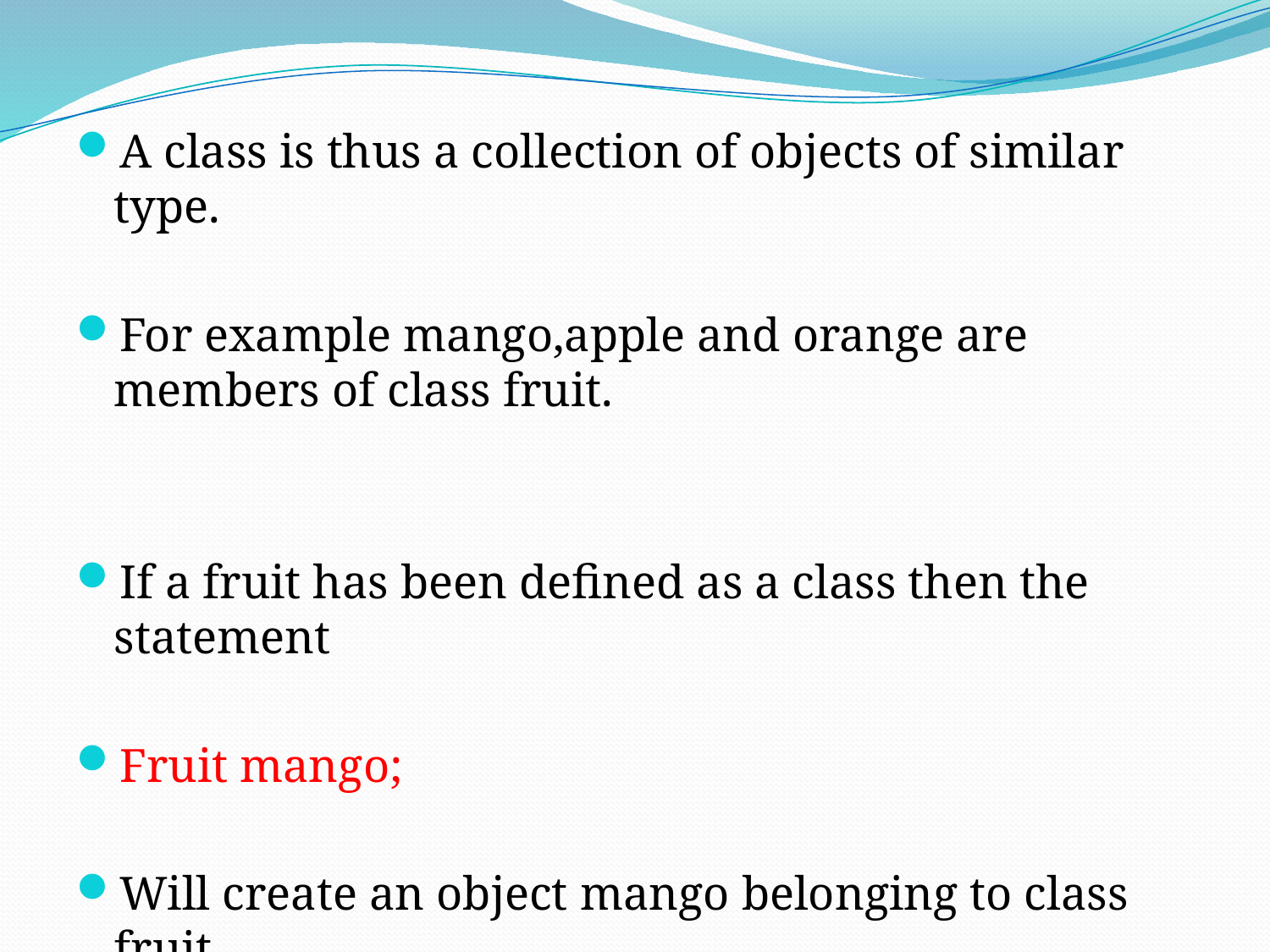

A class is thus a collection of objects of similar type.

For example mango,apple and orange are members of class fruit.

If a fruit has been defined as a class then the statement

Fruit mango;

Will create an object mango belonging to class fruit.